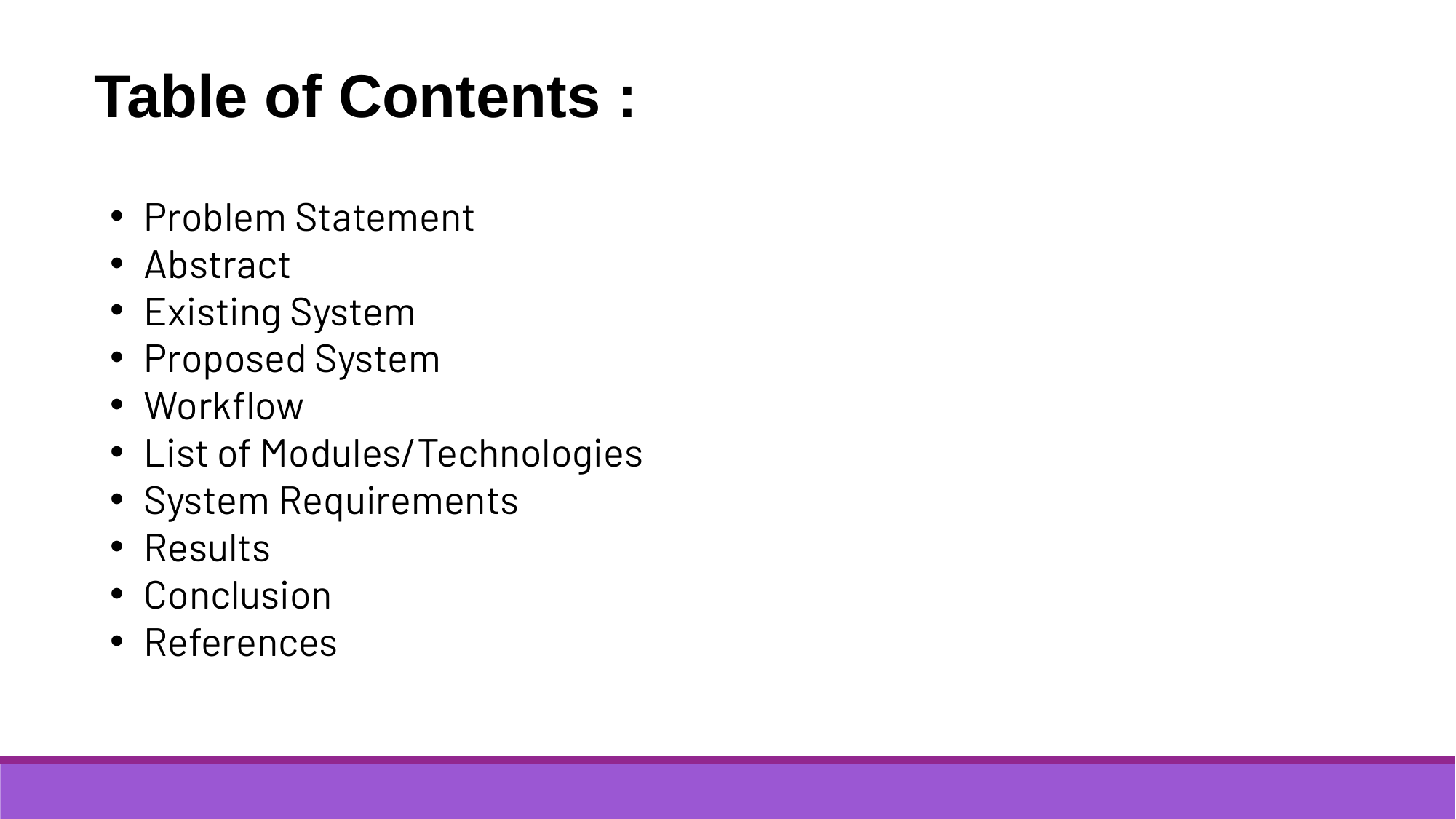

Table of Contents :
Problem Statement
Abstract
Existing System
Proposed System
Workflow
List of Modules/Technologies
System Requirements
Results
Conclusion
References